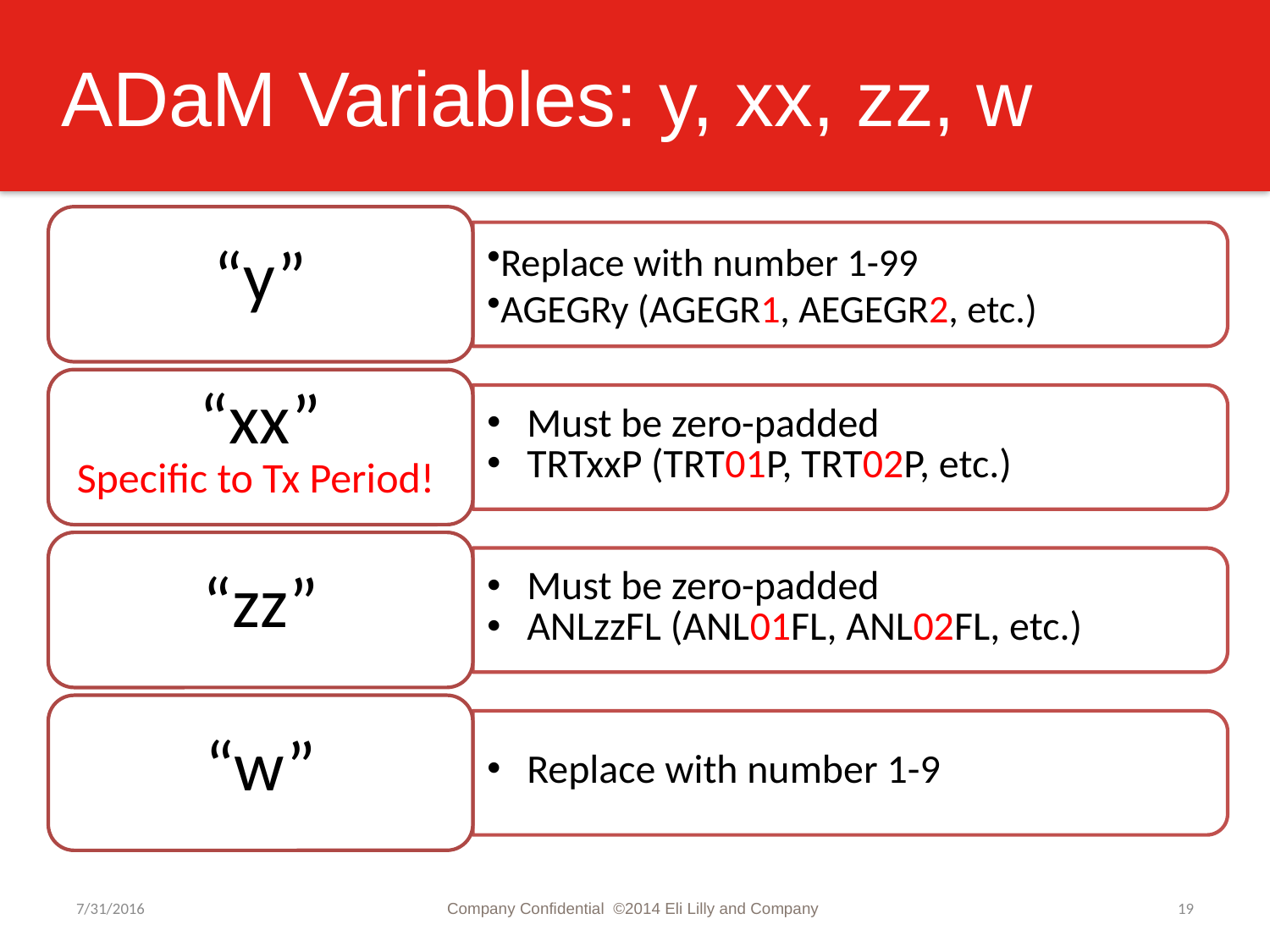

# ADaM Variables: y, xx, zz, w
“y”
Replace with number 1-99
AGEGRy (AGEGR1, AEGEGR2, etc.)
“xx”
Specific to Tx Period!
Must be zero-padded
“zz”
Must be zero-padded
ANLzzFL (ANL01FL, ANL02FL, etc.)
“w”
Replace with number 1-9
TRTxxP (TRT01P, TRT02P, etc.)
7/31/2016
Company Confidential  ©2014 Eli Lilly and Company
19